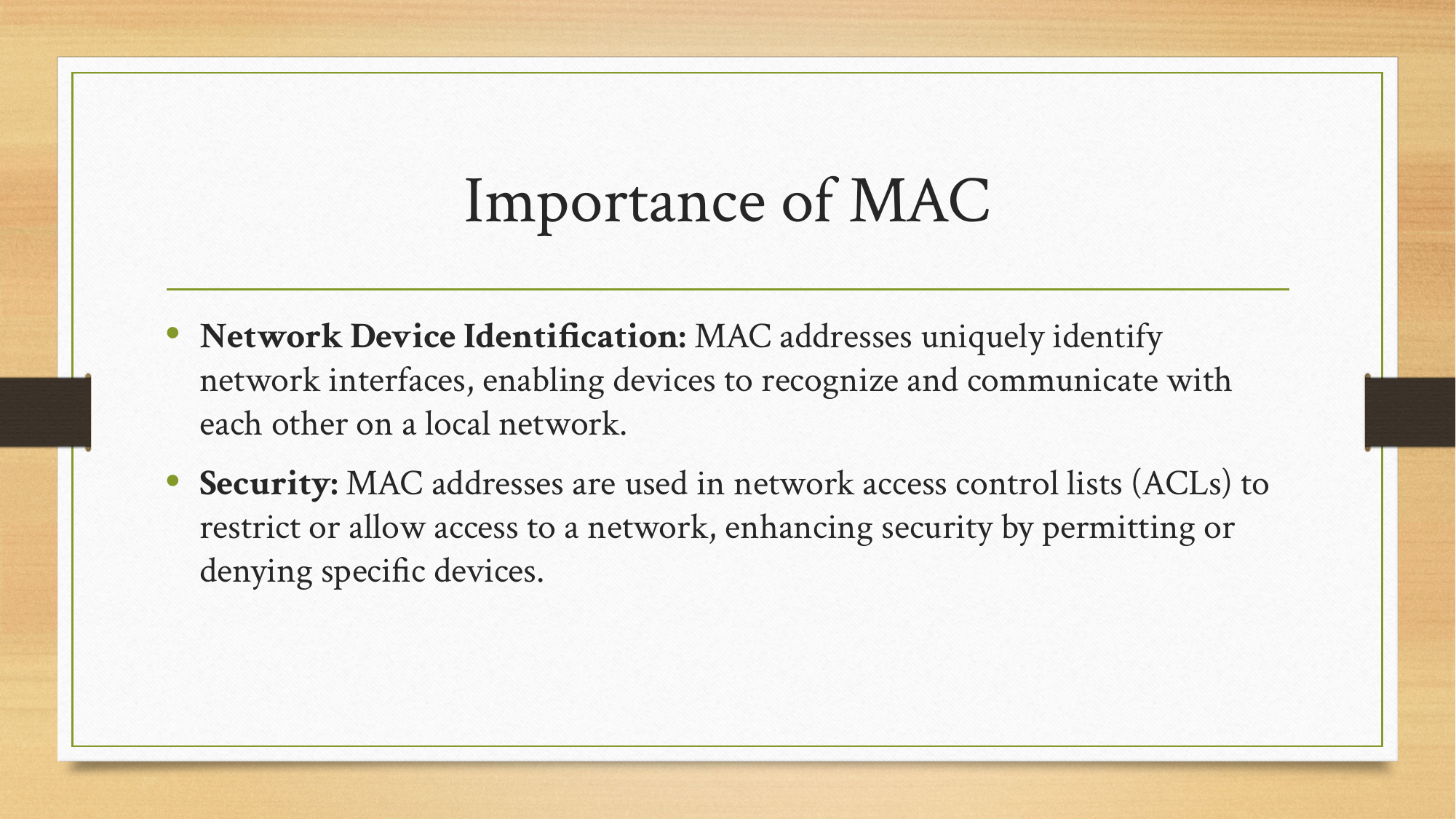

# Importance of MAC
Network Device Identification: MAC addresses uniquely identify network interfaces, enabling devices to recognize and communicate with each other on a local network.
Security: MAC addresses are used in network access control lists (ACLs) to restrict or allow access to a network, enhancing security by permitting or denying specific devices.